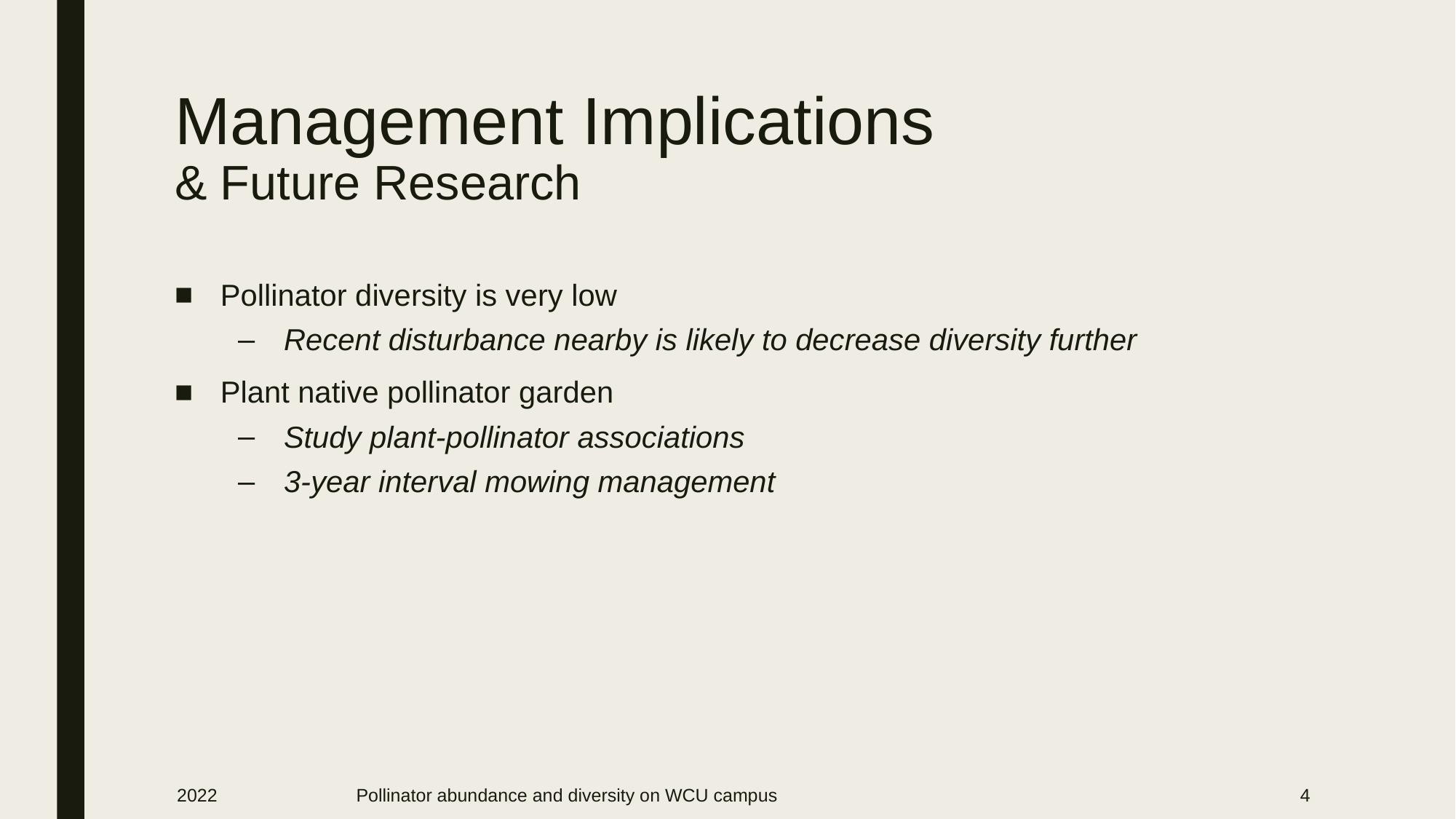

# Management Implications & Future Research
Pollinator diversity is very low
Recent disturbance nearby is likely to decrease diversity further
Plant native pollinator garden
Study plant-pollinator associations
3-year interval mowing management
2022
Pollinator abundance and diversity on WCU campus
4